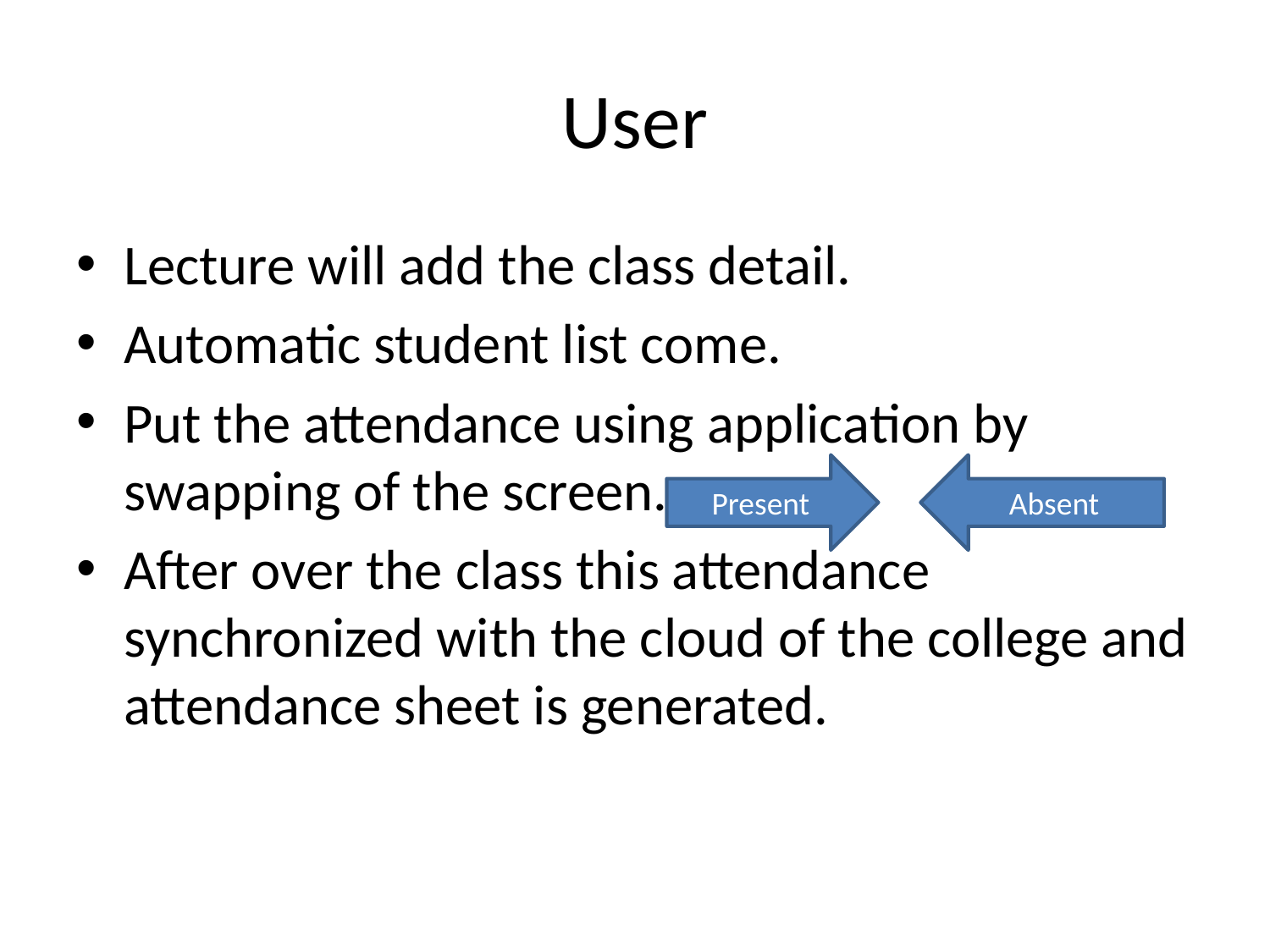

# User
Lecture will add the class detail.
Automatic student list come.
Put the attendance using application by swapping of the screen.
After over the class this attendance synchronized with the cloud of the college and attendance sheet is generated.
Present
Absent